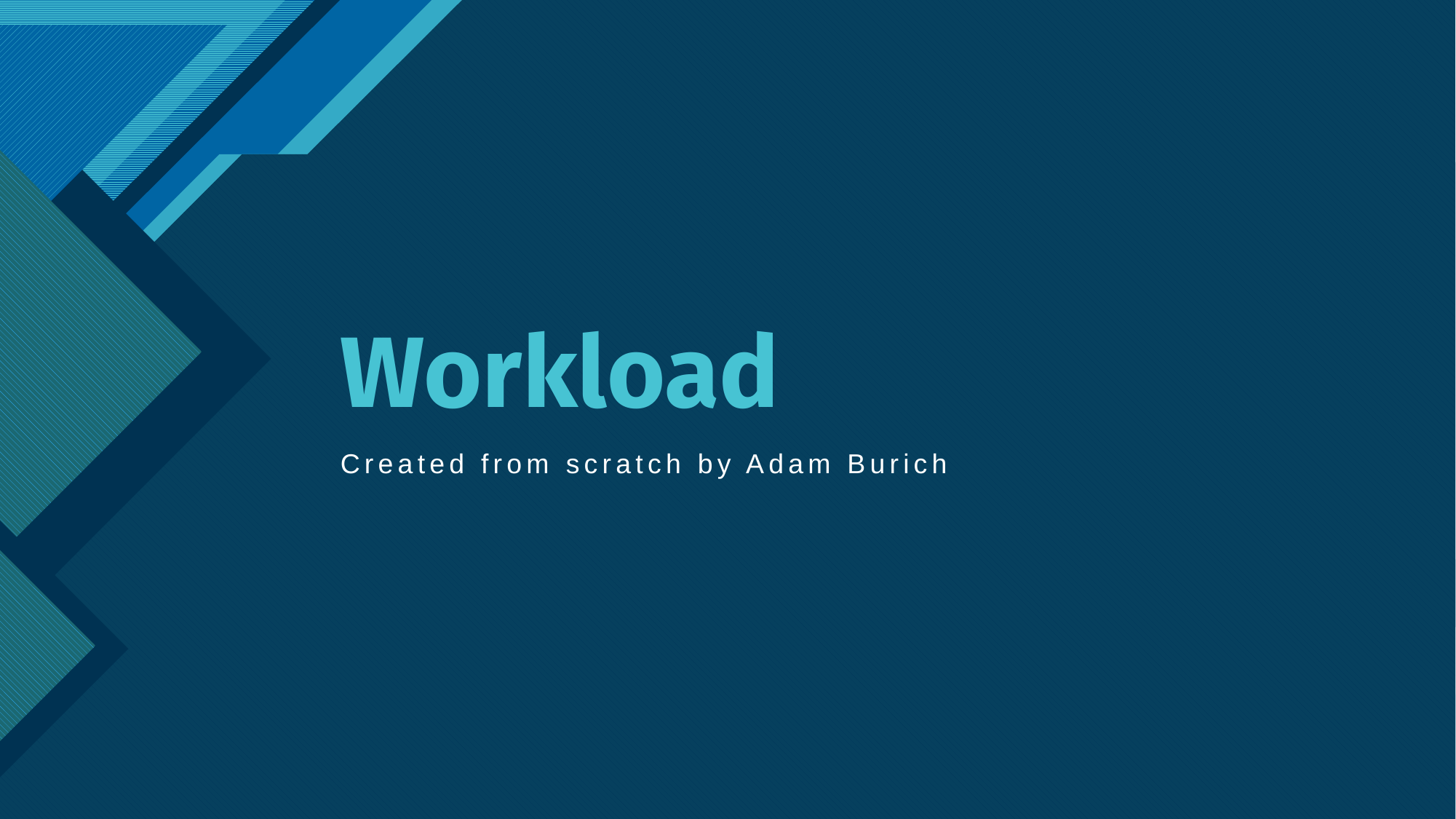

# Workload
Created from scratch by Adam Burich